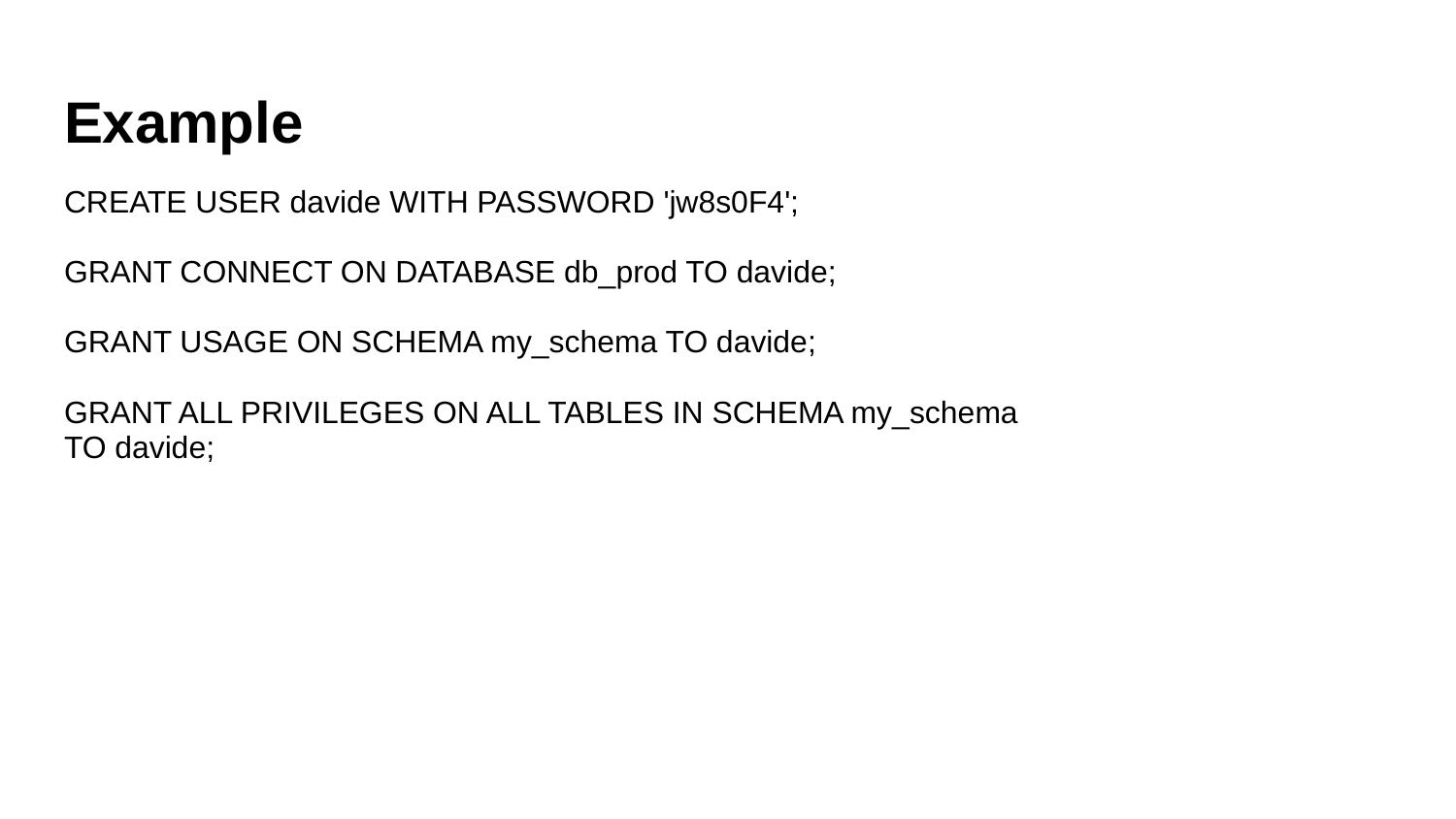

# Example
CREATE USER davide WITH PASSWORD 'jw8s0F4';

GRANT CONNECT ON DATABASE db_prod TO davide;

GRANT USAGE ON SCHEMA my_schema TO davide;

GRANT ALL PRIVILEGES ON ALL TABLES IN SCHEMA my_schema
TO davide;